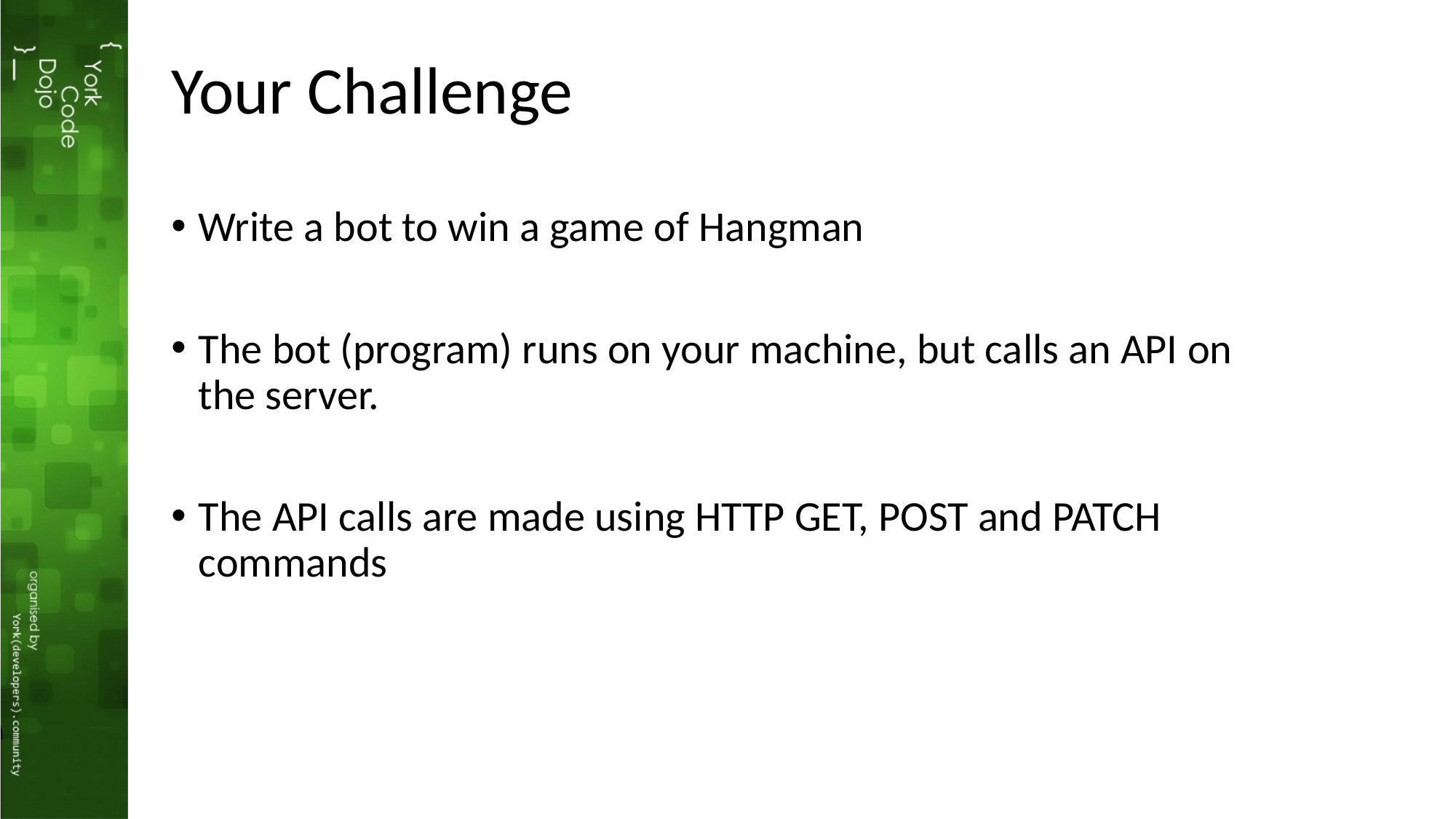

Your Challenge

Write a bot to win a game of Hangman

The bot (program) runs on your machine, but calls an API on the server.

The API calls are made using HTTP GET, POST and PATCH commands